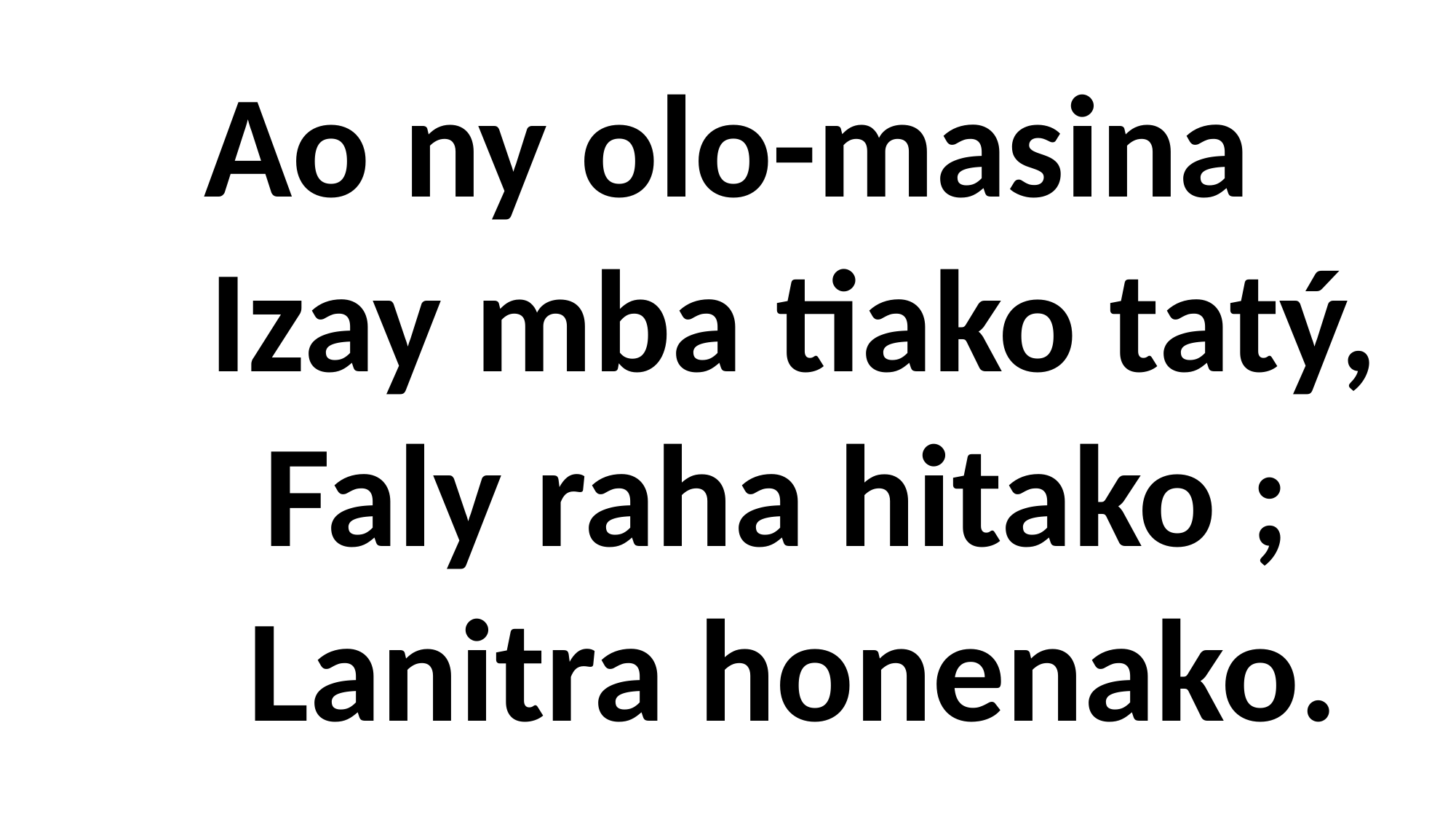

Ao ny olo-masina
    Izay mba tiako tatý,
   Faly raha hitako ;
    Lanitra honenako.